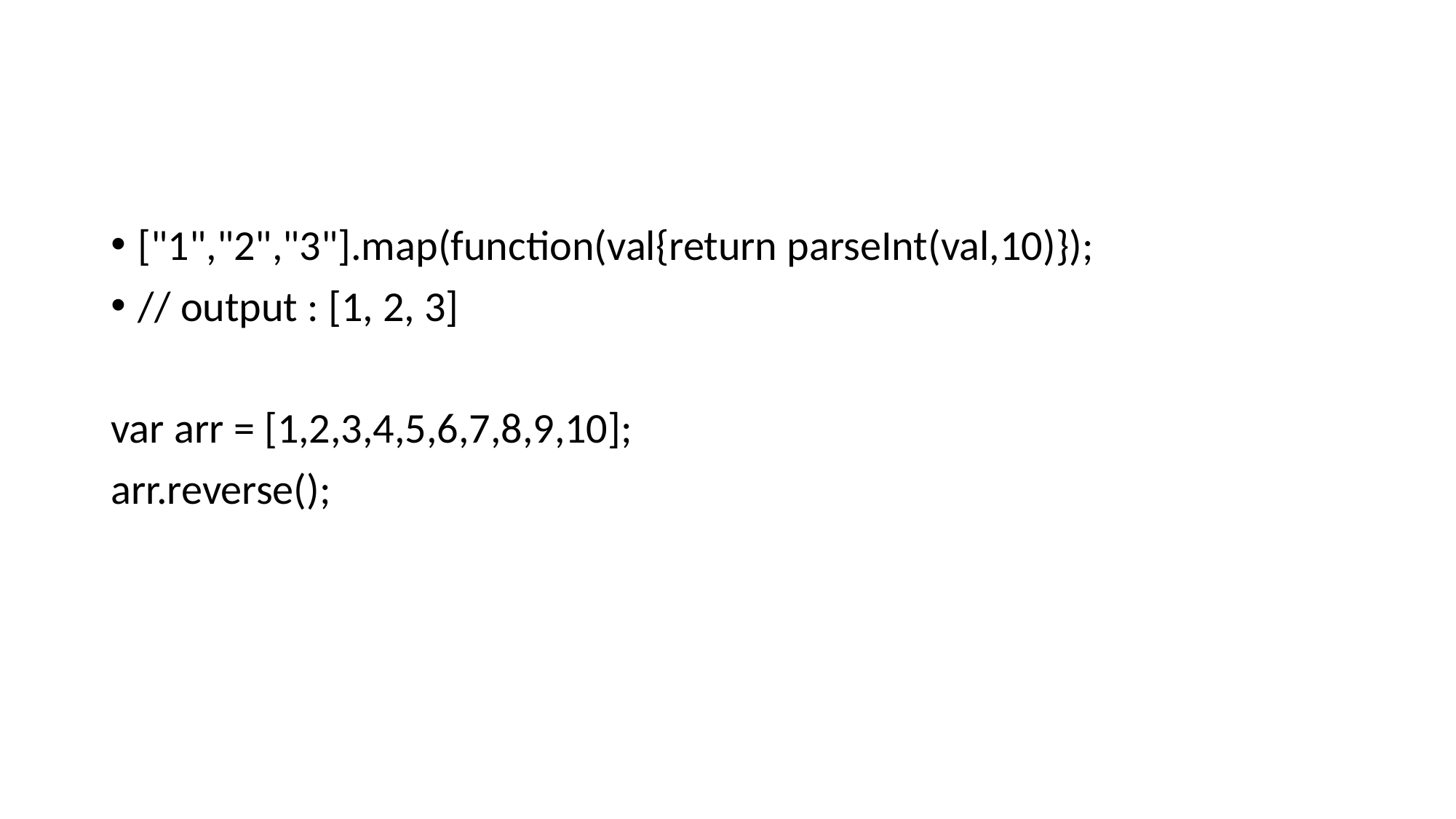

#
["1","2","3"].map(function(val{return parseInt(val,10)});
// output : [1, 2, 3]

var arr = [1,2,3,4,5,6,7,8,9,10];
arr.reverse();